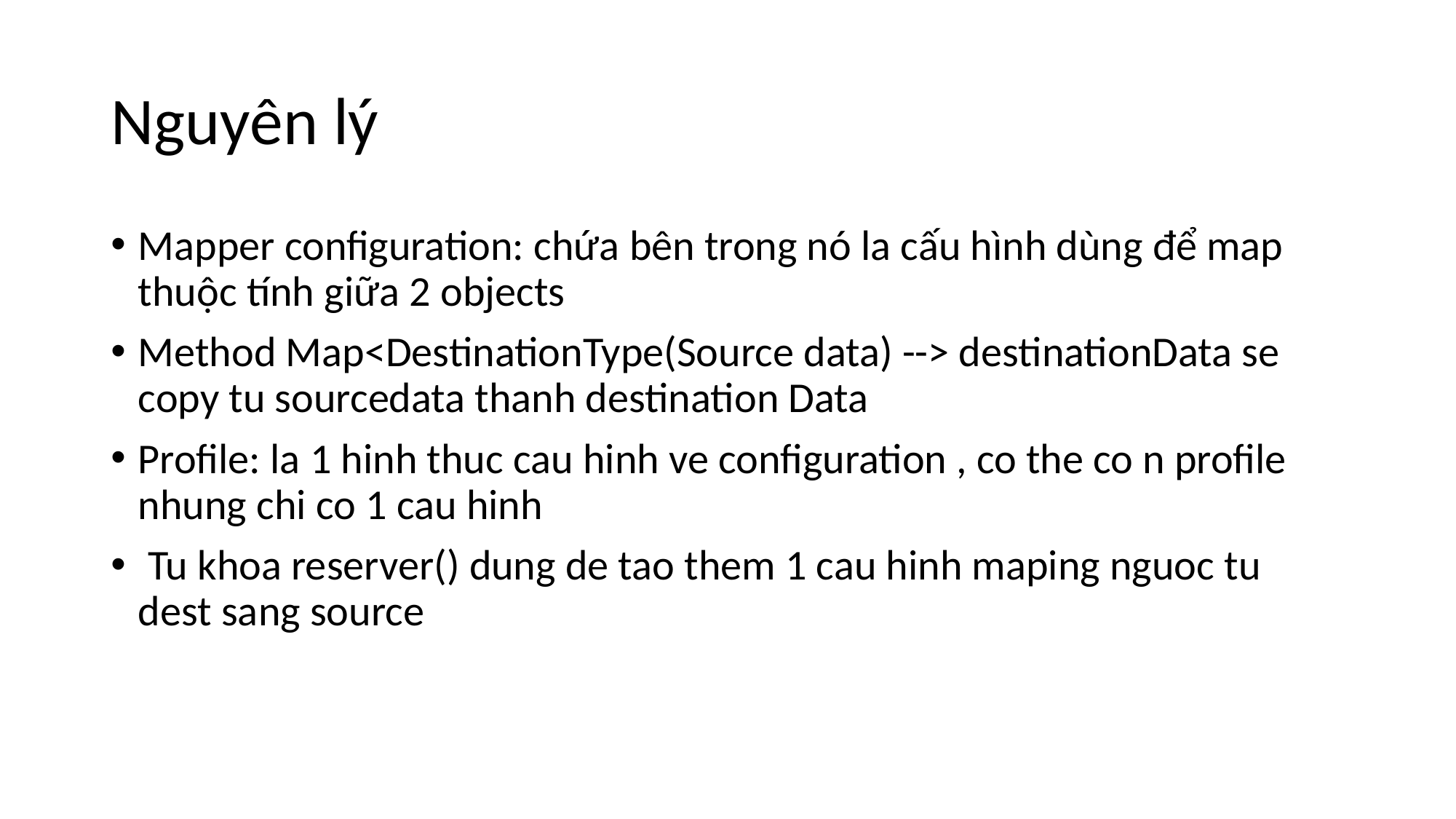

# Nguyên lý
Mapper configuration: chứa bên trong nó la cấu hình dùng để map thuộc tính giữa 2 objects
Method Map<DestinationType(Source data) --> destinationData se copy tu sourcedata thanh destination Data
Profile: la 1 hinh thuc cau hinh ve configuration , co the co n profile nhung chi co 1 cau hinh
 Tu khoa reserver() dung de tao them 1 cau hinh maping nguoc tu dest sang source